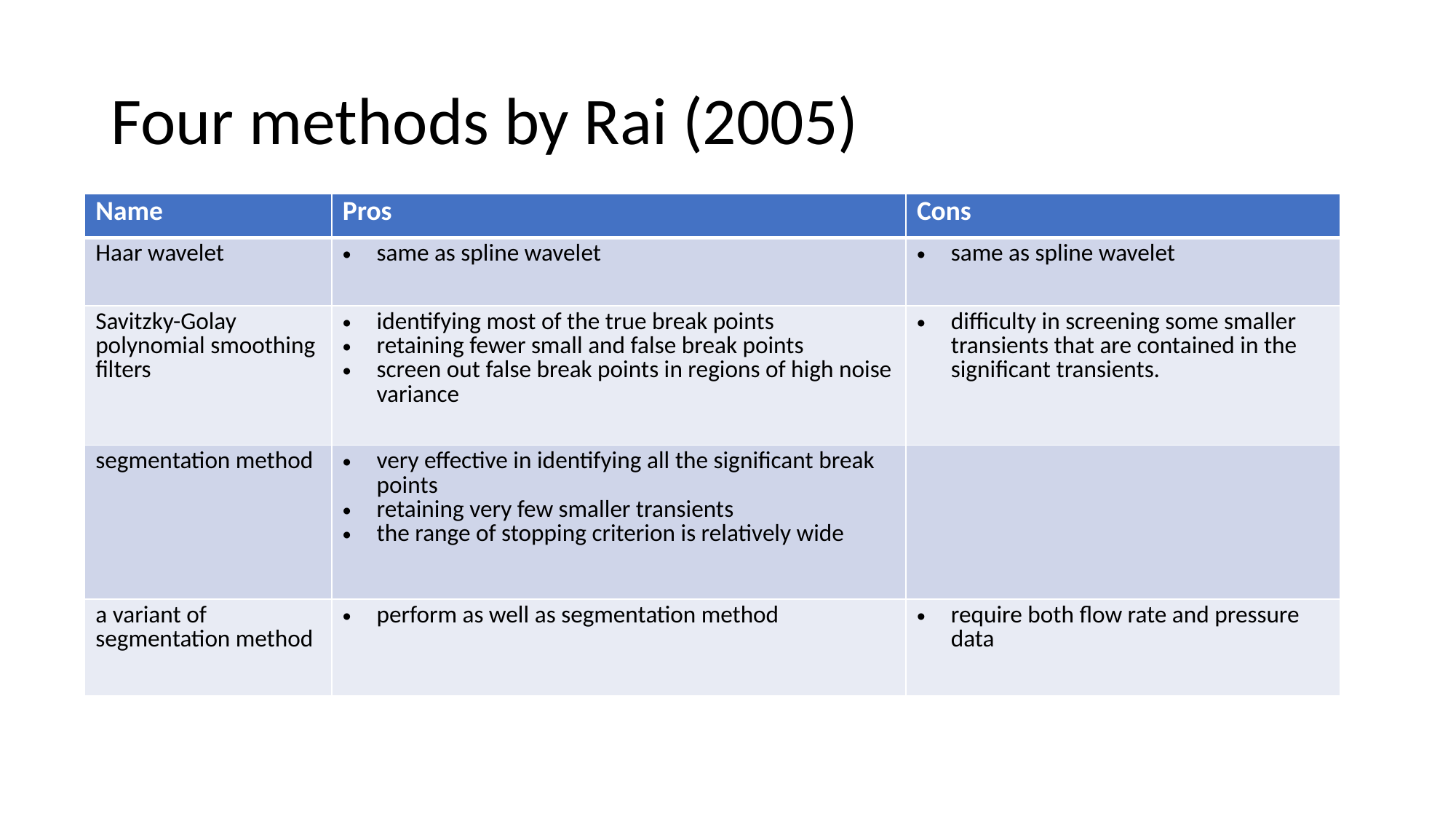

# Four methods by Rai (2005)
| Name | Pros | Cons |
| --- | --- | --- |
| Haar wavelet | same as spline wavelet | same as spline wavelet |
| Savitzky-Golay polynomial smoothing filters | identifying most of the true break points retaining fewer small and false break points screen out false break points in regions of high noise variance | difficulty in screening some smaller transients that are contained in the significant transients. |
| segmentation method | very effective in identifying all the significant break points retaining very few smaller transients the range of stopping criterion is relatively wide |  |
| a variant of segmentation method | perform as well as segmentation method | require both flow rate and pressure data |